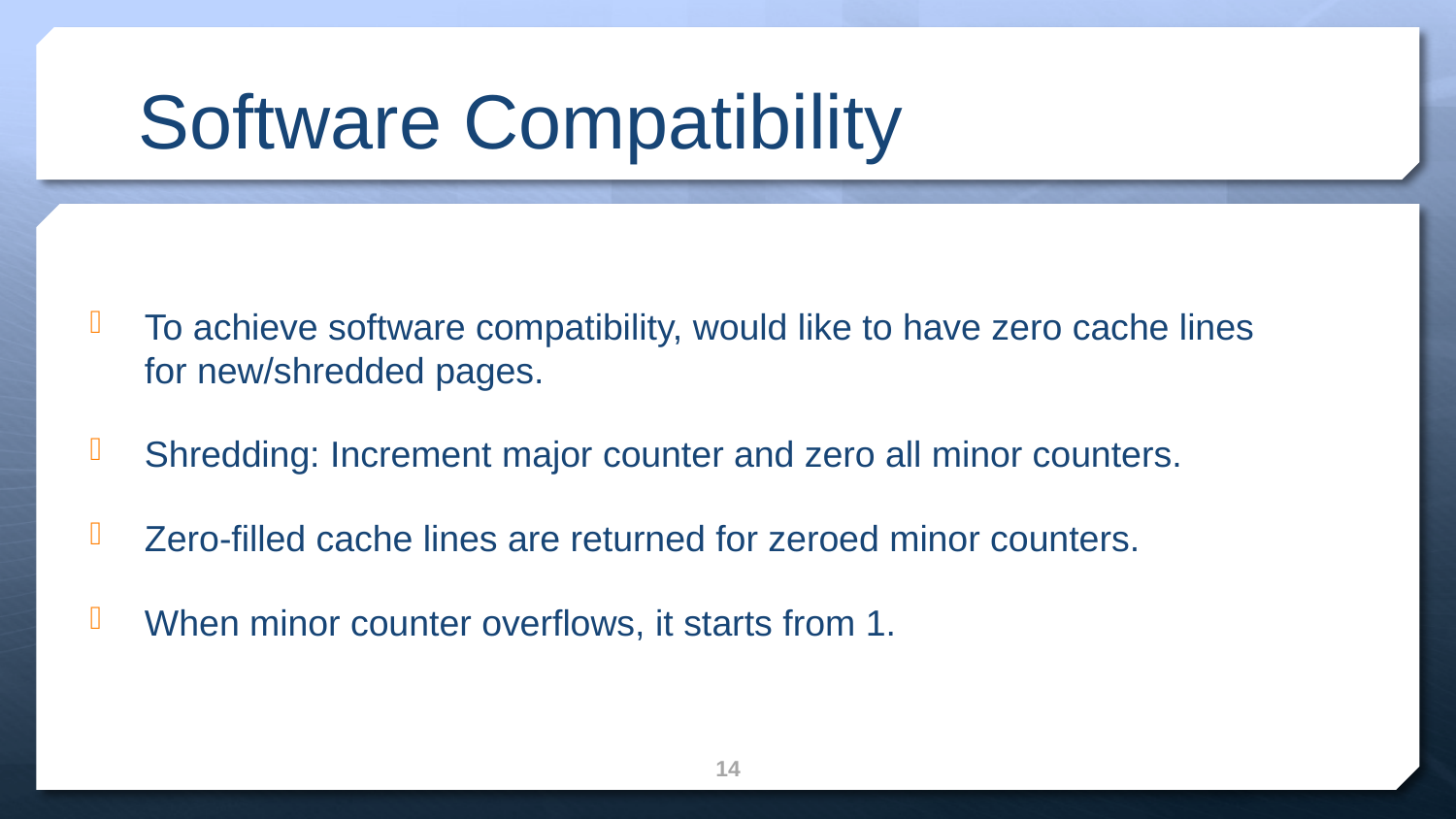

# Software Compatibility

To achieve software compatibility, would like to have zero cache lines for new/shredded pages.
Shredding: Increment major counter and zero all minor counters.
Zero-filled cache lines are returned for zeroed minor counters.
When minor counter overflows, it starts from 1.
14